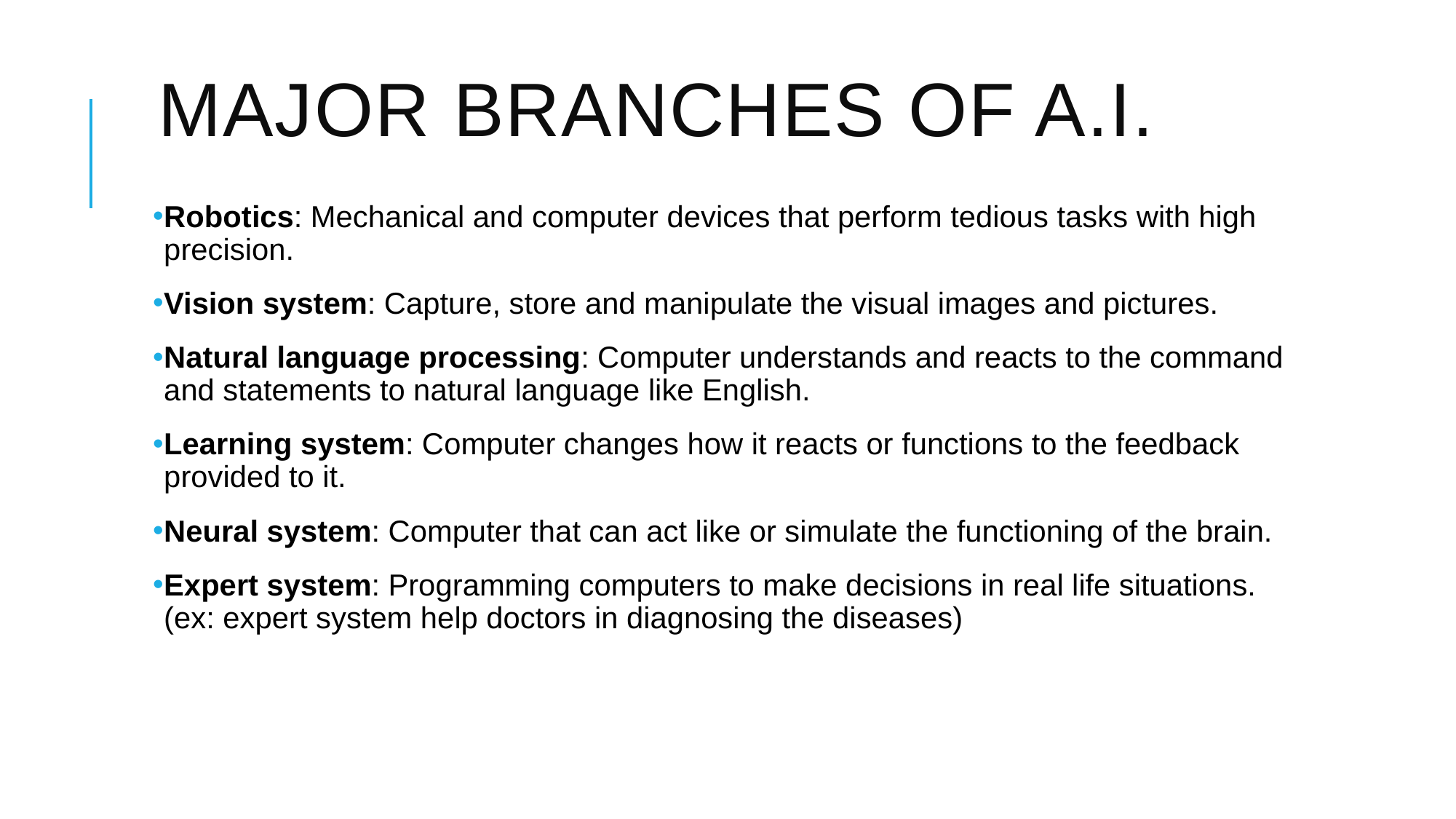

# Major branches of a.i.
Robotics: Mechanical and computer devices that perform tedious tasks with high precision.
Vision system: Capture, store and manipulate the visual images and pictures.
Natural language processing: Computer understands and reacts to the command and statements to natural language like English.
Learning system: Computer changes how it reacts or functions to the feedback provided to it.
Neural system: Computer that can act like or simulate the functioning of the brain.
Expert system: Programming computers to make decisions in real life situations. (ex: expert system help doctors in diagnosing the diseases)